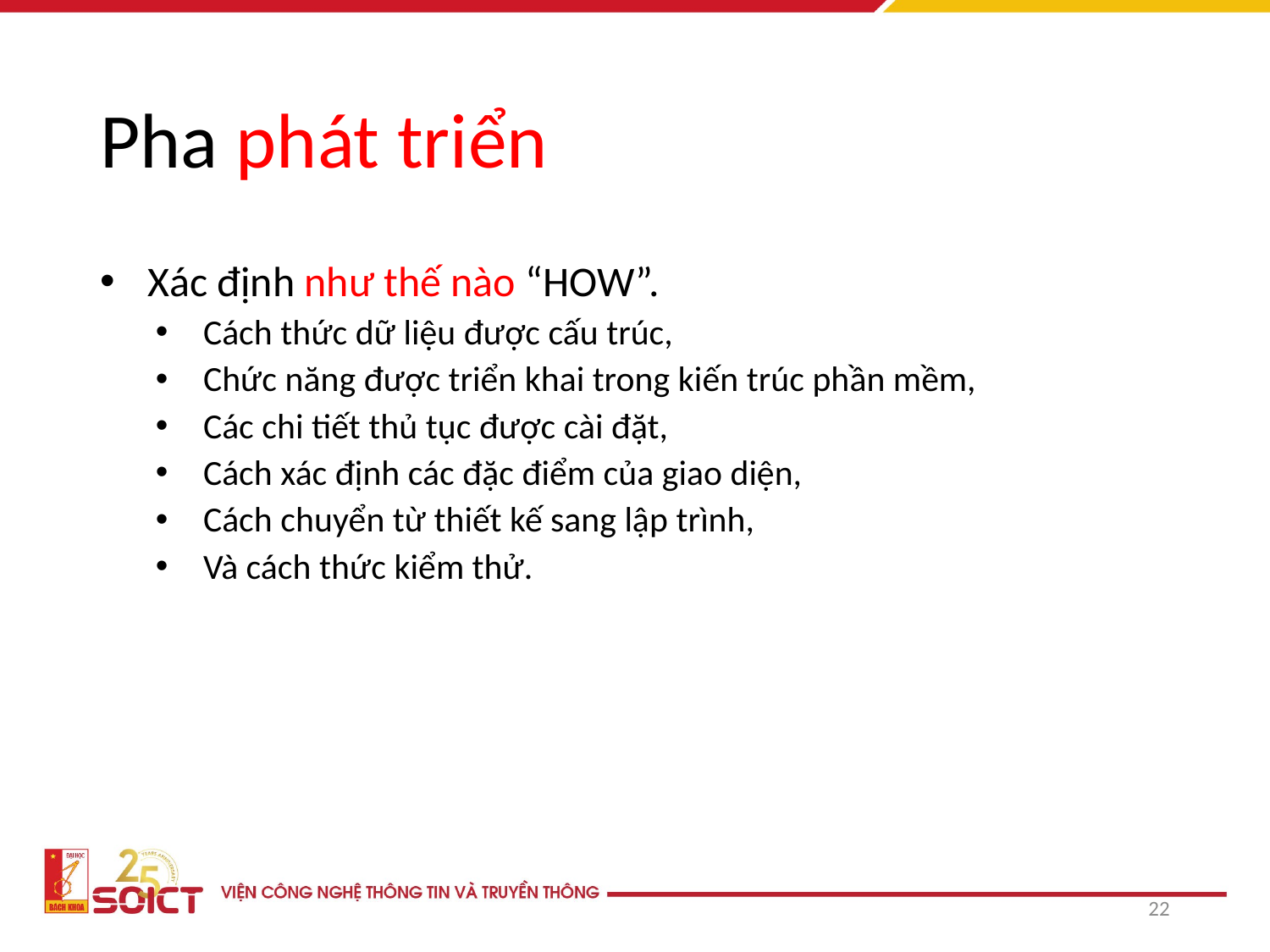

# Pha phát triển
Xác định như thế nào “HOW”.
Cách thức dữ liệu được cấu trúc,
Chức năng được triển khai trong kiến trúc phần mềm,
Các chi tiết thủ tục được cài đặt,
Cách xác định các đặc điểm của giao diện,
Cách chuyển từ thiết kế sang lập trình,
Và cách thức kiểm thử.
22